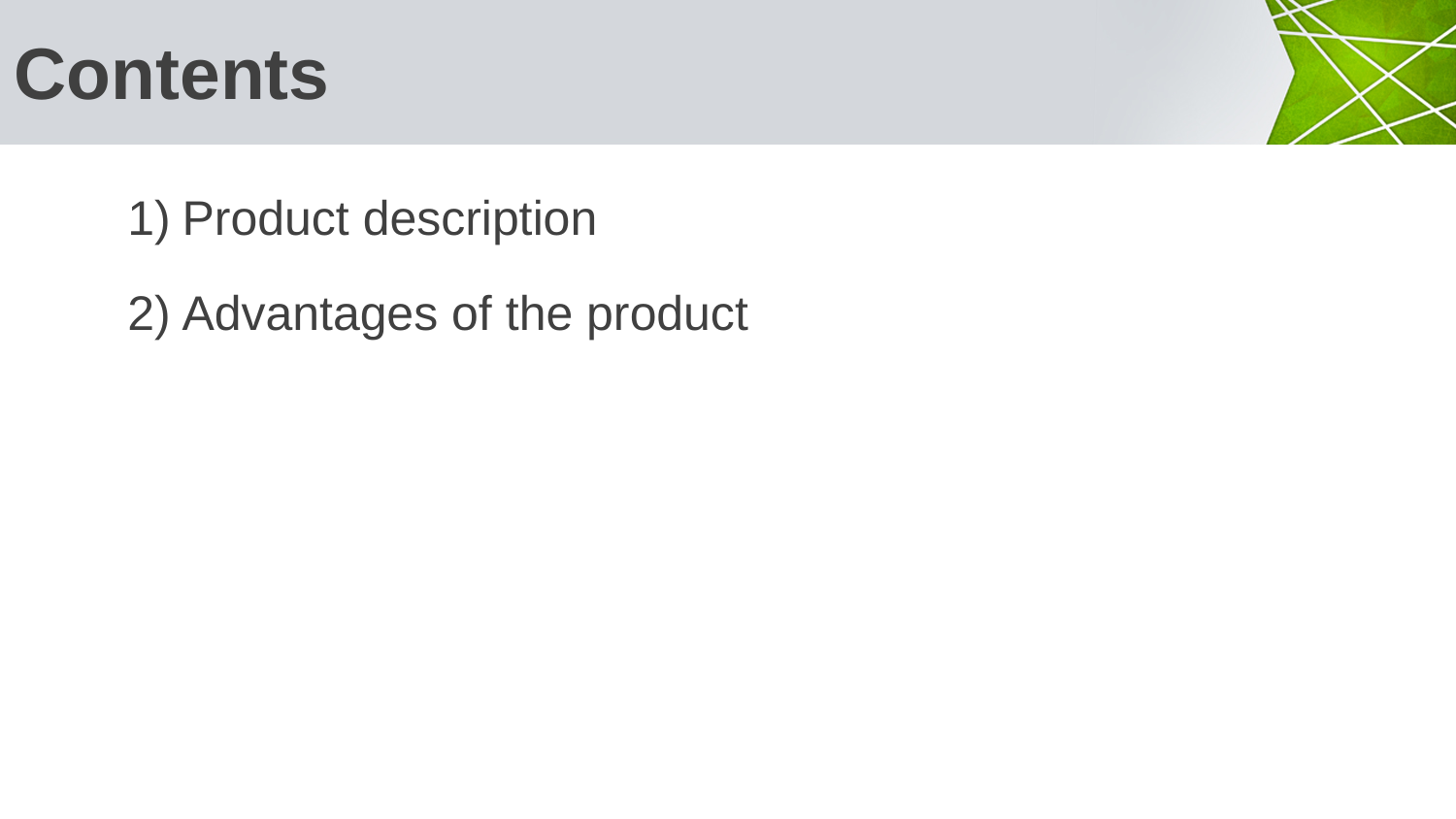

# Contents
Product description
Advantages of the product